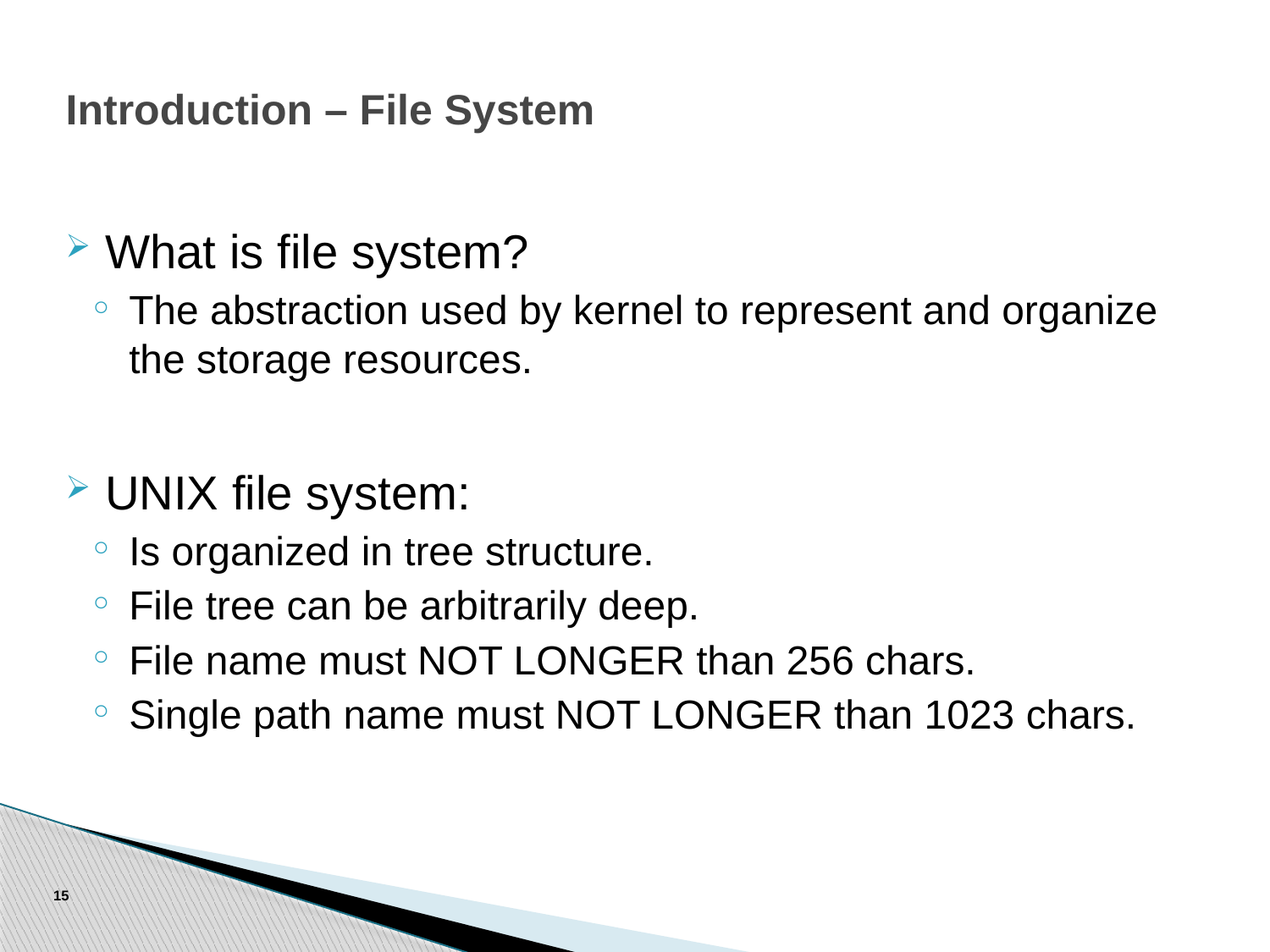

# Introduction – File System
What is file system?
The abstraction used by kernel to represent and organize the storage resources.

UNIX file system:
Is organized in tree structure.
File tree can be arbitrarily deep.
File name must NOT LONGER than 256 chars.
Single path name must NOT LONGER than 1023 chars.
15